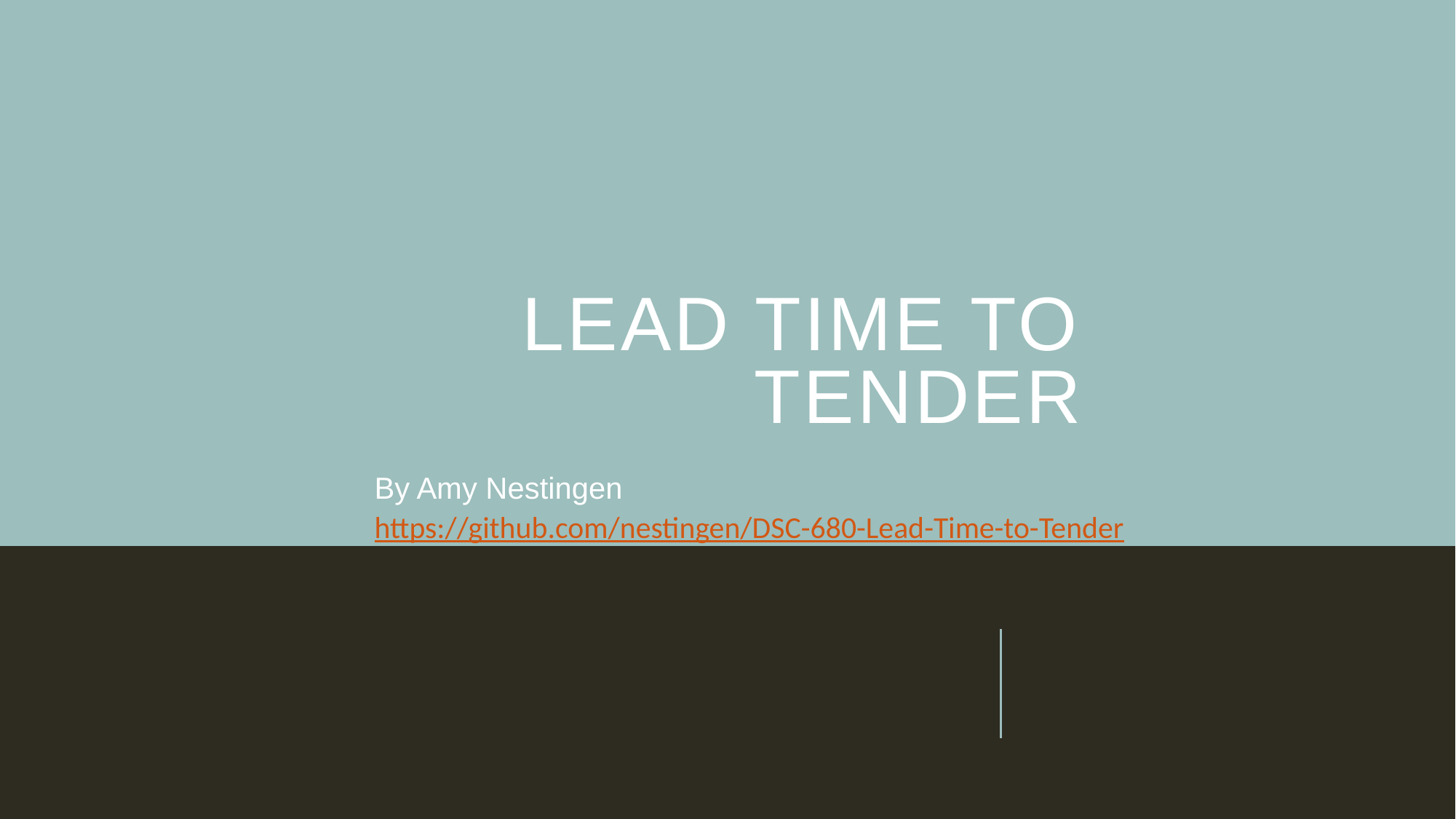

# Lead Time to Tender
By Amy Nestingen
https://github.com/nestingen/DSC-680-Lead-Time-to-Tender